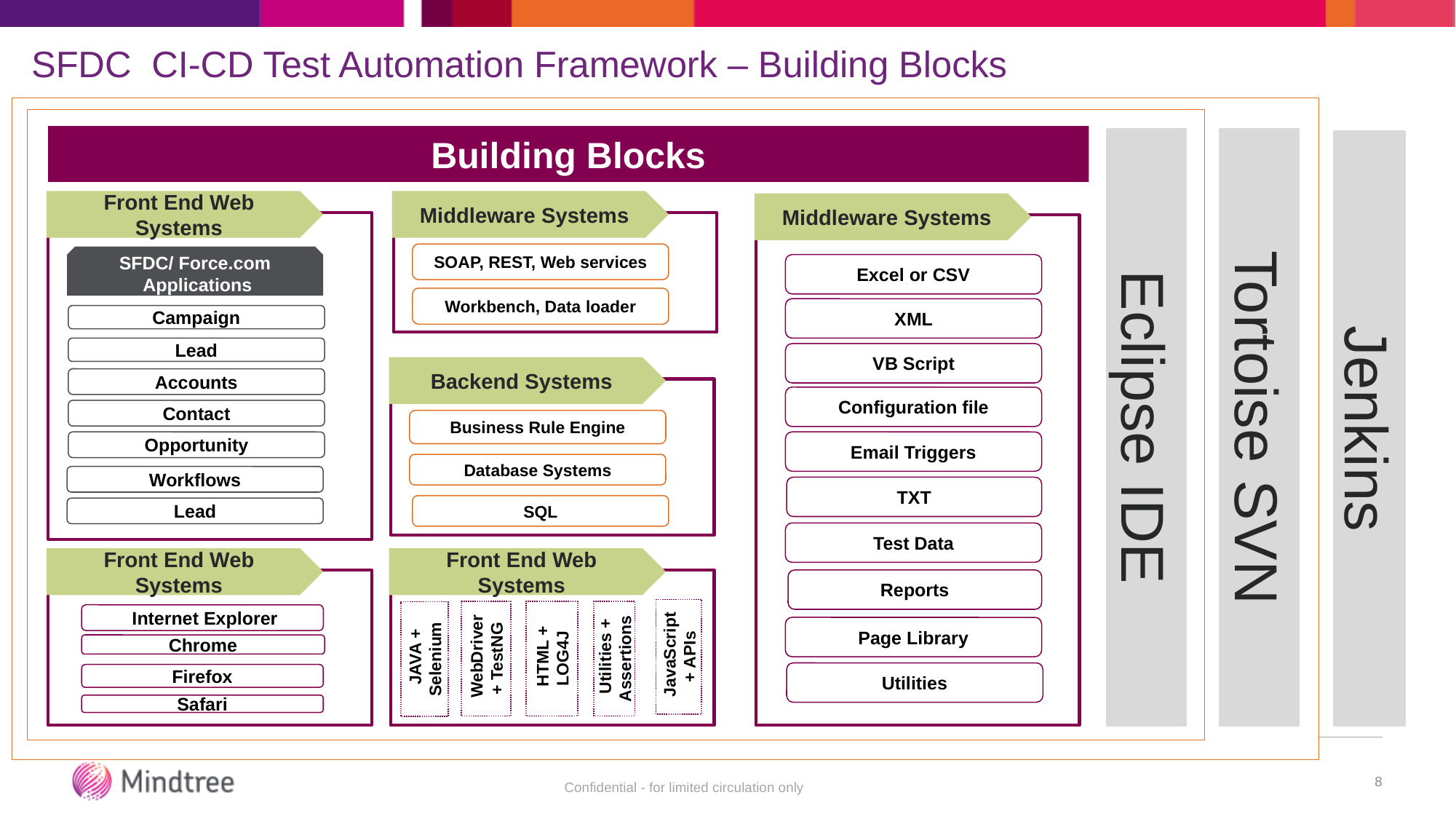

SFDC  CI-CD Test Automation Framework – Building Blocks

Building Blocks
Front End Web Systems
Middleware Systems
Middleware Systems

SOAP, REST, Web services
SFDC/ Force.com
 Applications
Excel or CSV
Workbench, Data loader
XML
Campaign
Lead
VB Script
Backend Systems
Accounts

Configuration file
Tortoise SVN
Eclipse IDE
Jenkins
Contact
Business Rule Engine
Opportunity
Email Triggers
Database Systems
Workflows
TXT
SQL
Lead
Test Data
Front End Web Systems
Front End Web Systems

Reports
 Internet Explorer
Page Library
 HTML + LOG4J
 JavaScript + APIs
 WebDriver + TestNG
Chrome
 JAVA + Selenium
 Utilities + Assertions
Utilities
Firefox
Safari
8